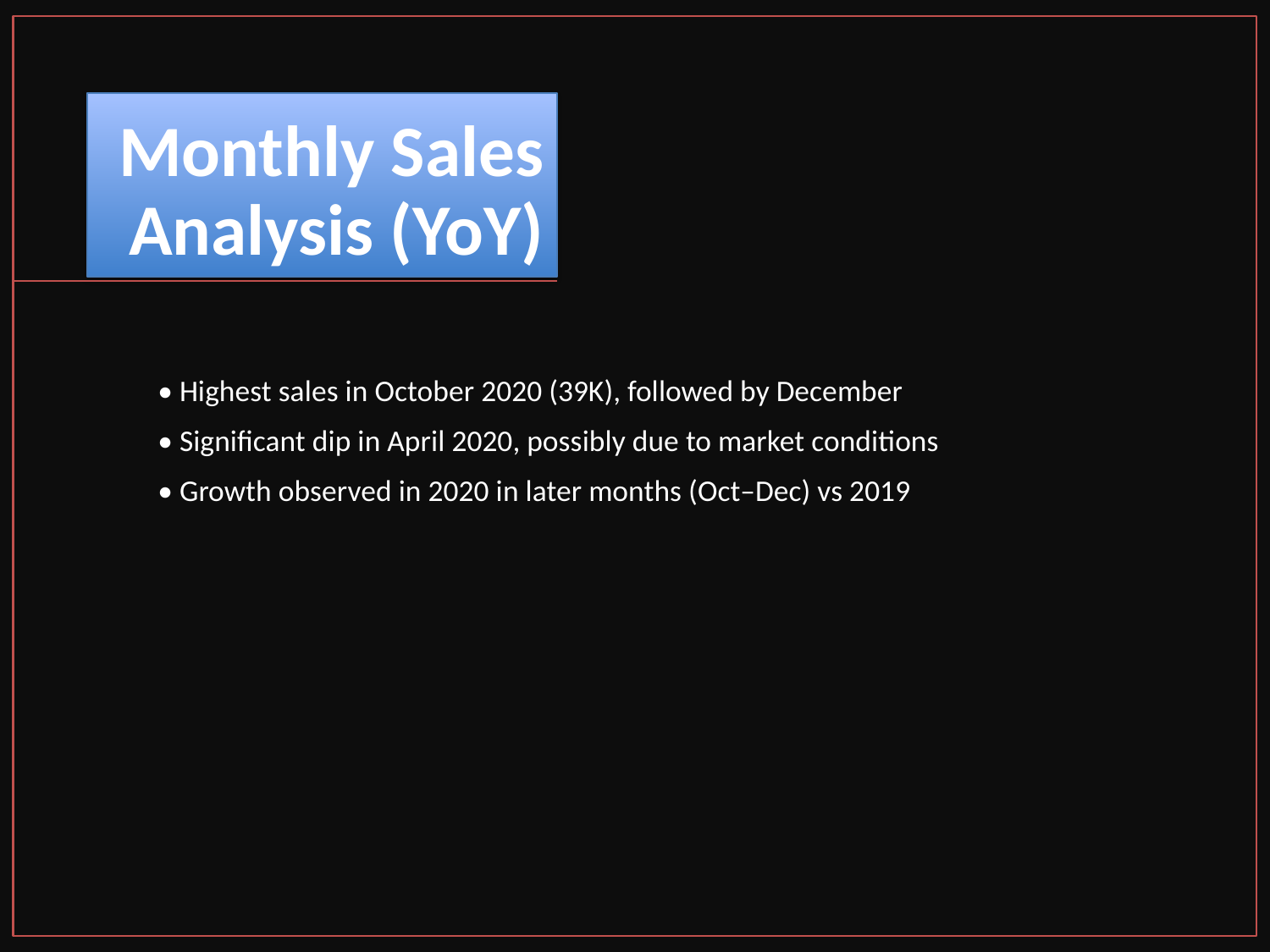

Monthly Sales Analysis (YoY)

• Highest sales in October 2020 (39K), followed by December
• Significant dip in April 2020, possibly due to market conditions
• Growth observed in 2020 in later months (Oct–Dec) vs 2019